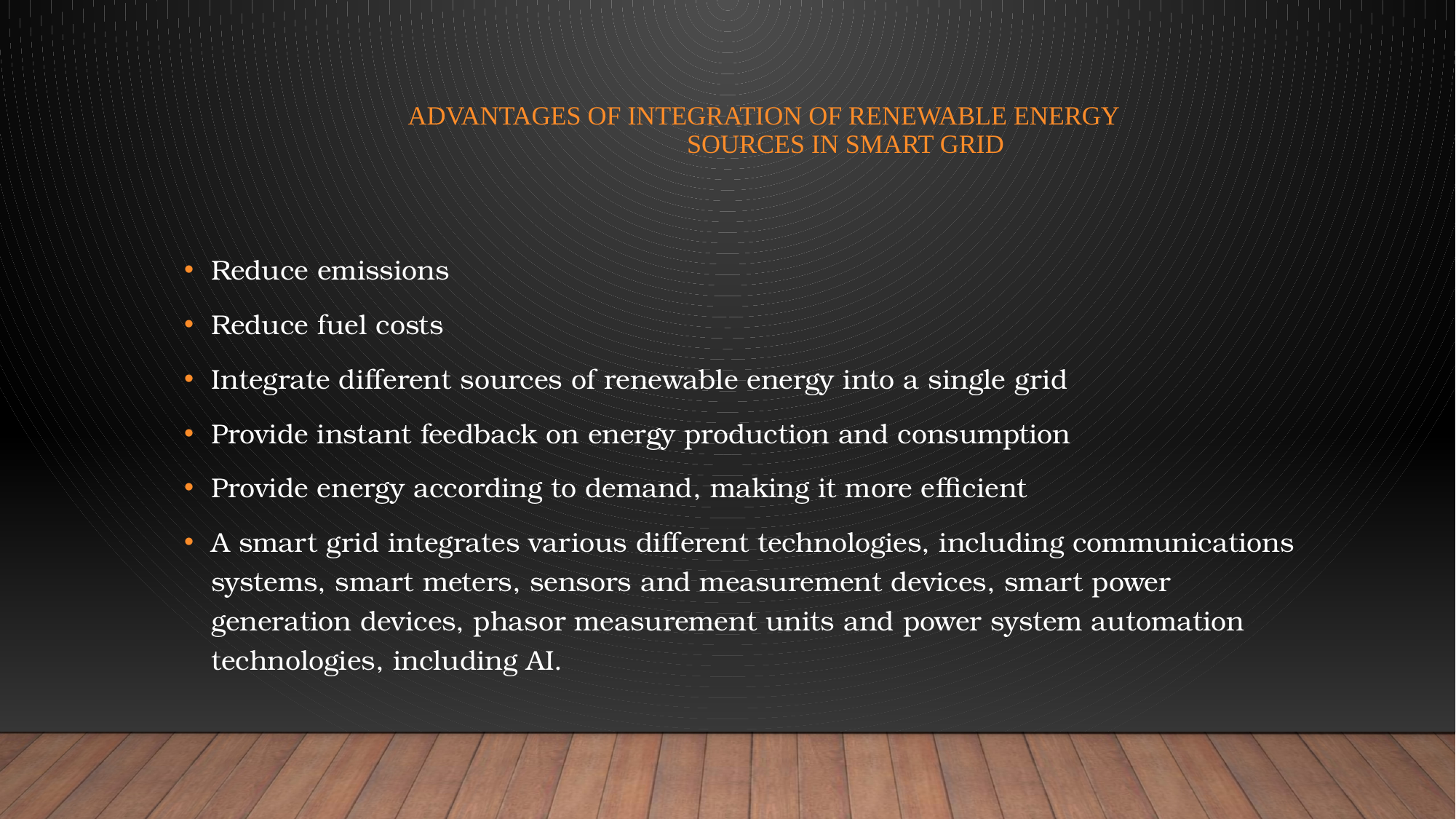

# advantages of Integration of renewable energy sources in smart grid
Reduce emissions
Reduce fuel costs
Integrate different sources of renewable energy into a single grid
Provide instant feedback on energy production and consumption
Provide energy according to demand, making it more efficient
A smart grid integrates various different technologies, including communications systems, smart meters, sensors and measurement devices, smart power generation devices, phasor measurement units and power system automation technologies, including AI.